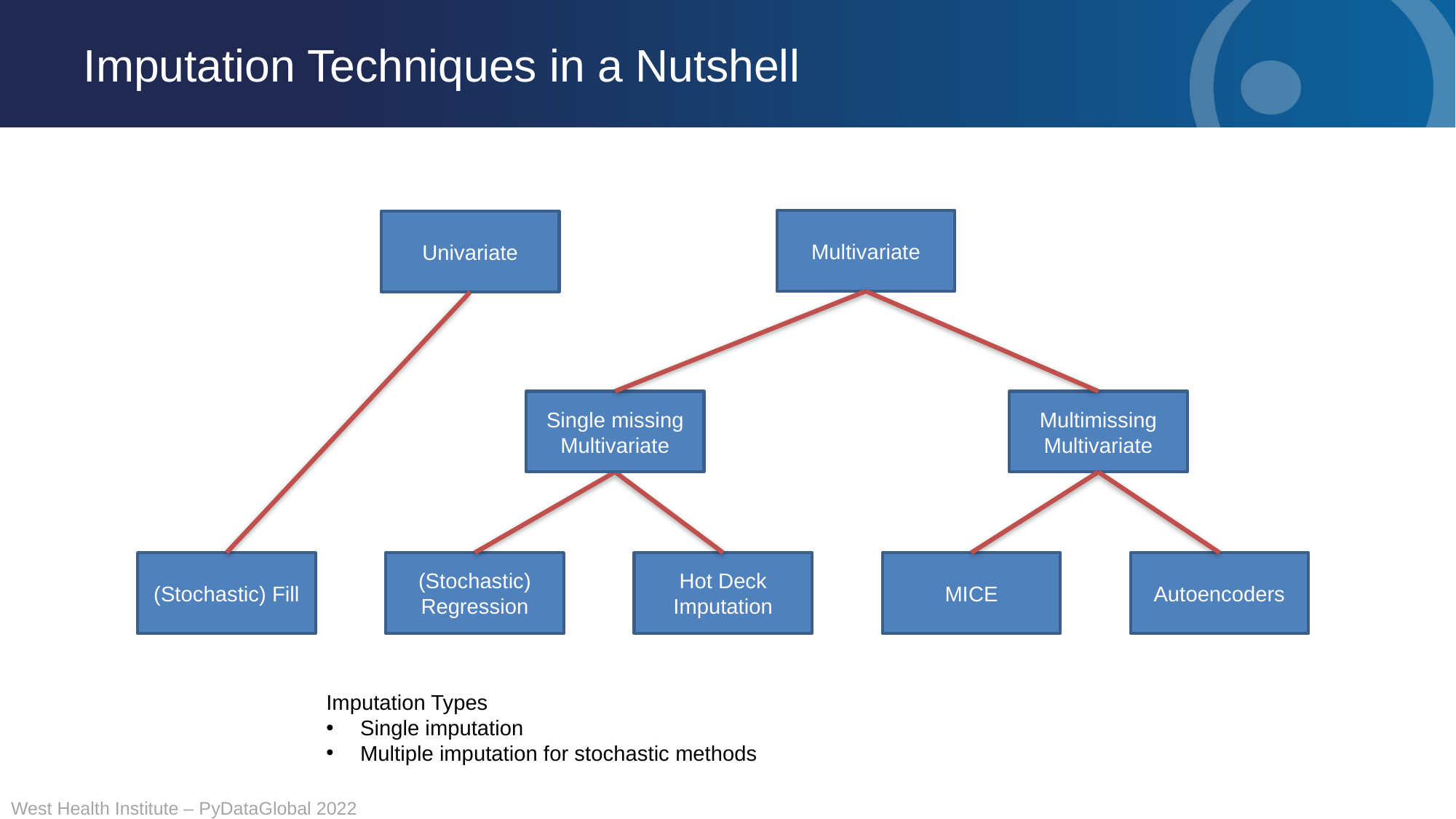

# Imputation Techniques in a Nutshell
Multivariate
Univariate
Single missing
Multivariate
Multimissing
Multivariate
(Stochastic) Fill
(Stochastic)
Regression
Hot Deck
Imputation
MICE
Autoencoders
Imputation Types
Single imputation
Multiple imputation for stochastic methods